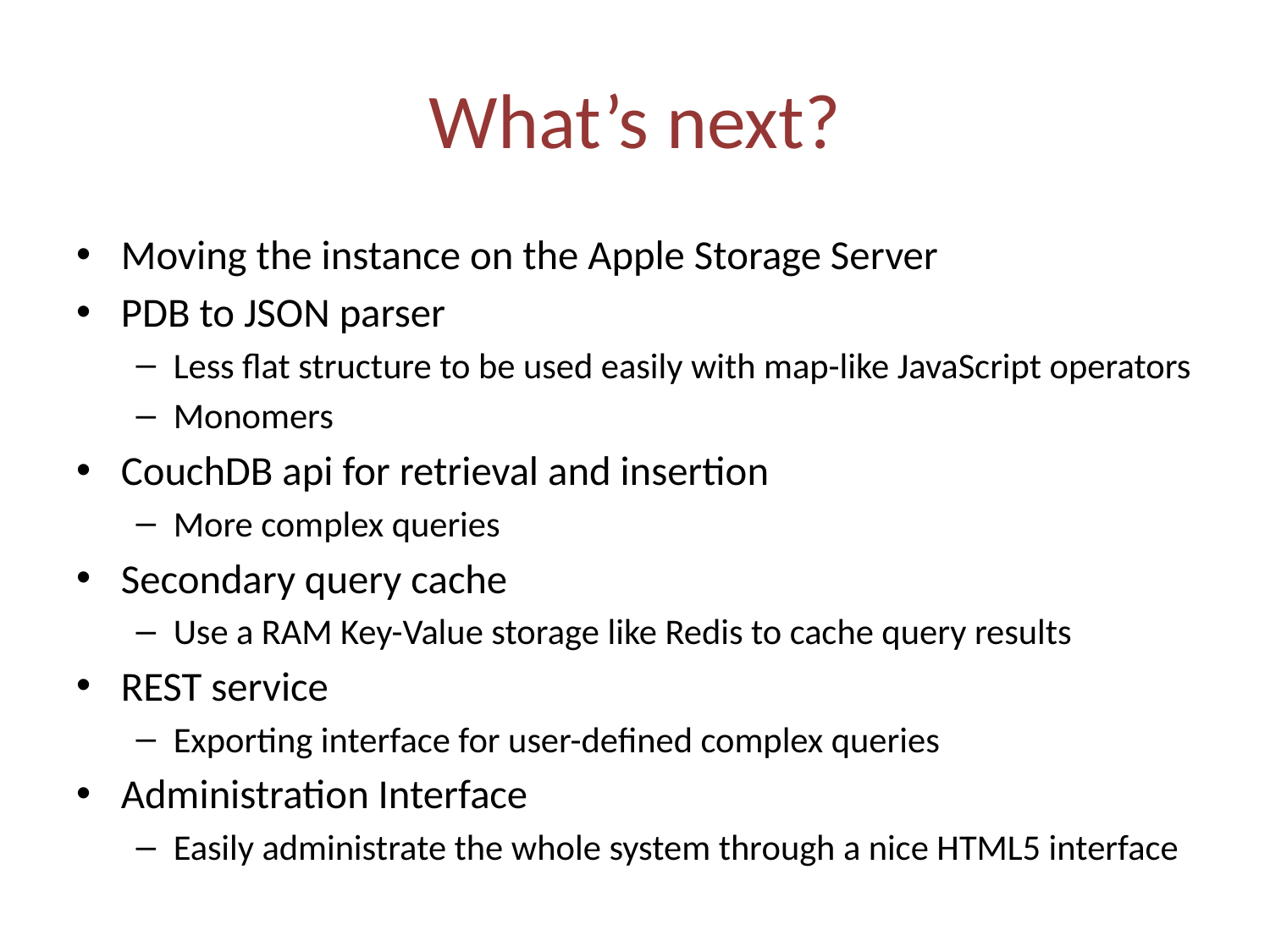

# What’s next?
Moving the instance on the Apple Storage Server
PDB to JSON parser
Less flat structure to be used easily with map-like JavaScript operators
Monomers
CouchDB api for retrieval and insertion
More complex queries
Secondary query cache
Use a RAM Key-Value storage like Redis to cache query results
REST service
Exporting interface for user-defined complex queries
Administration Interface
Easily administrate the whole system through a nice HTML5 interface